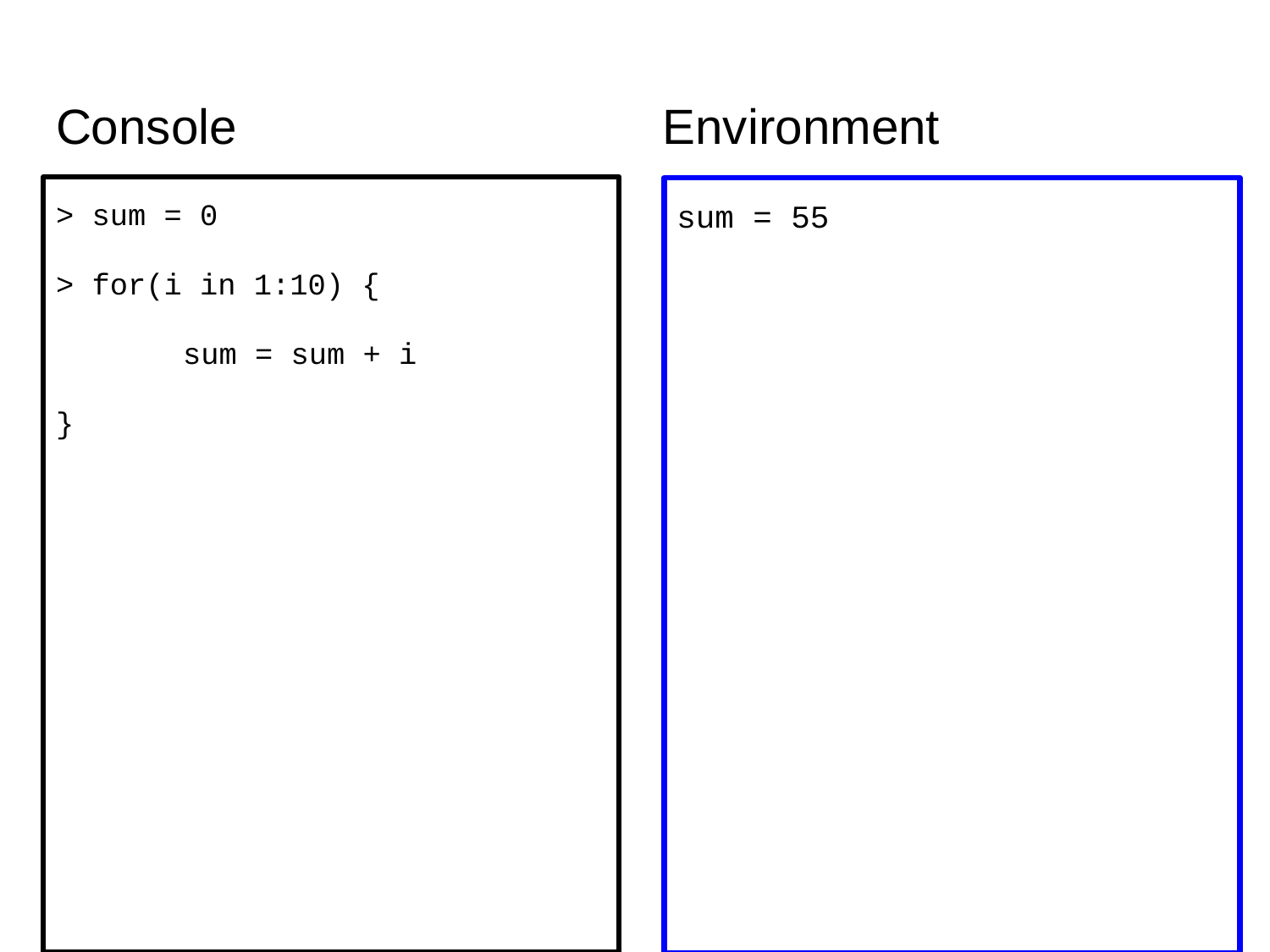

# Console                               Environment
> sum = 0
> for(i in 1:10) {
	sum = sum + i
}

sum = 55